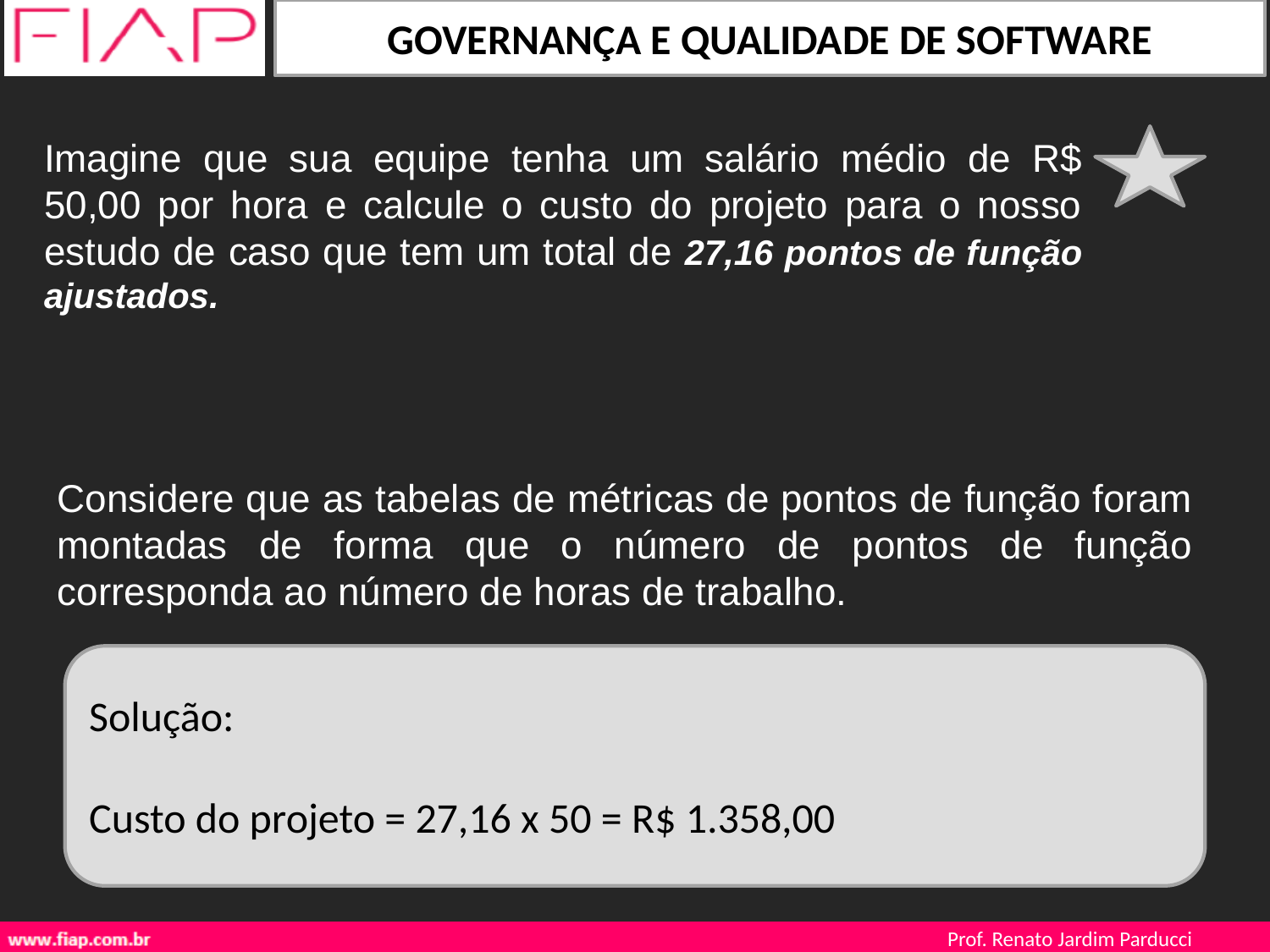

Imagine que sua equipe tenha um salário médio de R$ 50,00 por hora e calcule o custo do projeto para o nosso estudo de caso que tem um total de 27,16 pontos de função ajustados.

Considere que as tabelas de métricas de pontos de função foram montadas de forma que o número de pontos de função corresponda ao número de horas de trabalho.
Solução:

Custo do projeto = 27,16 x 50 = R$ 1.358,00